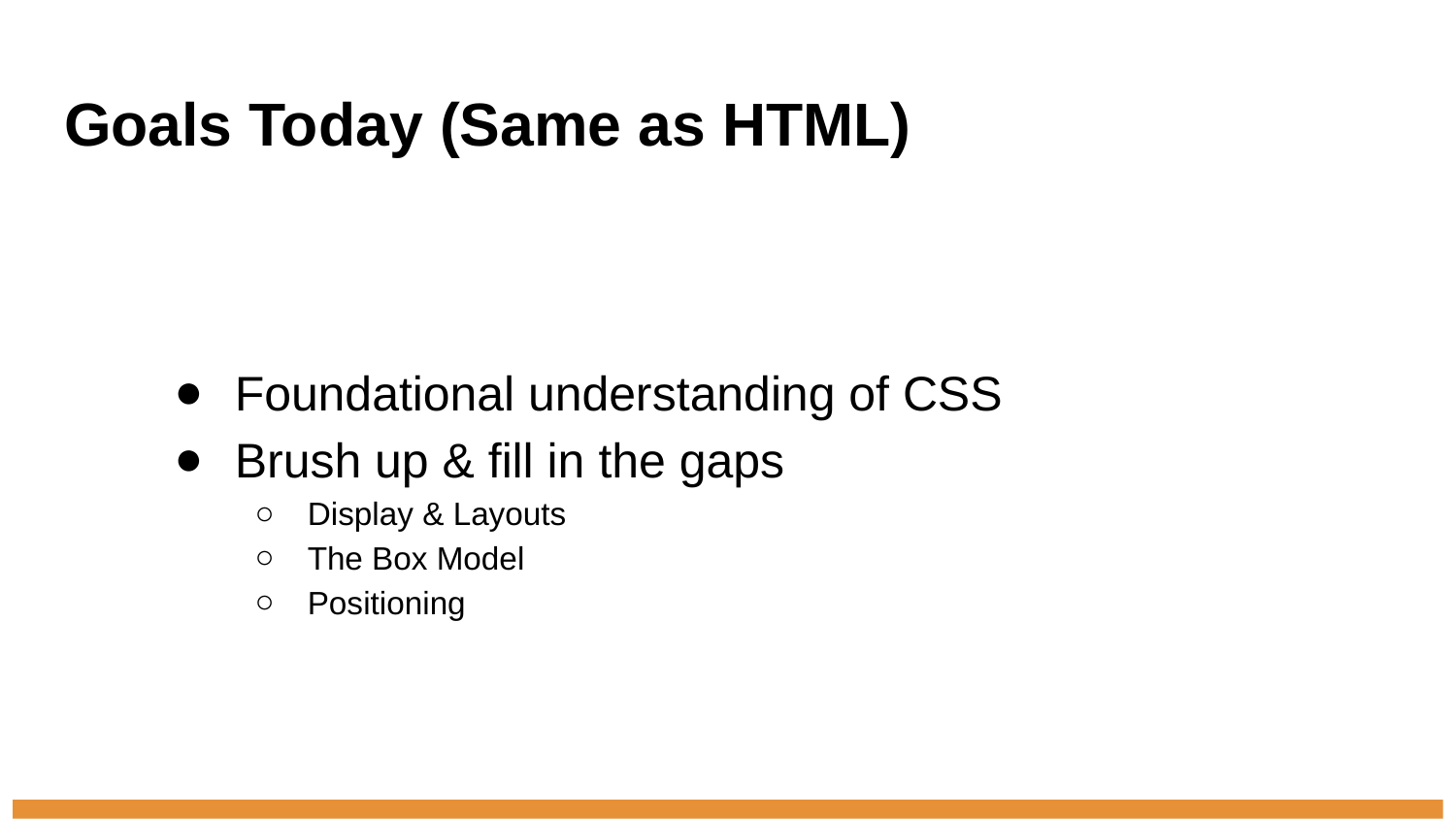

# Goals Today (Same as HTML)
Foundational understanding of CSS
Brush up & fill in the gaps
Display & Layouts
The Box Model
Positioning